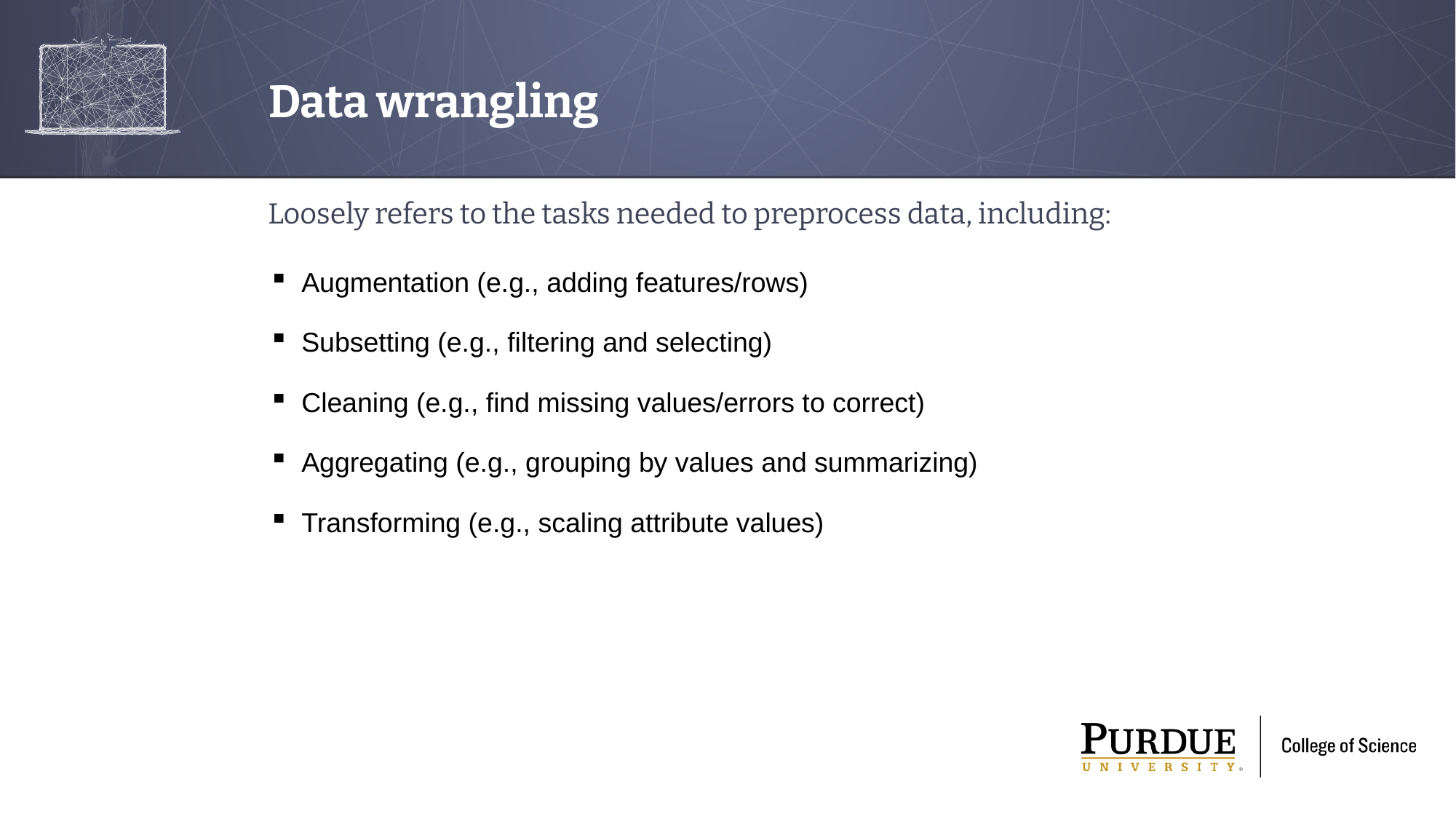

# Data wrangling
Loosely refers to the tasks needed to preprocess data, including:
Augmentation (e.g., adding features/rows)
Subsetting (e.g., filtering and selecting)
Cleaning (e.g., find missing values/errors to correct)
Aggregating (e.g., grouping by values and summarizing)
Transforming (e.g., scaling attribute values)